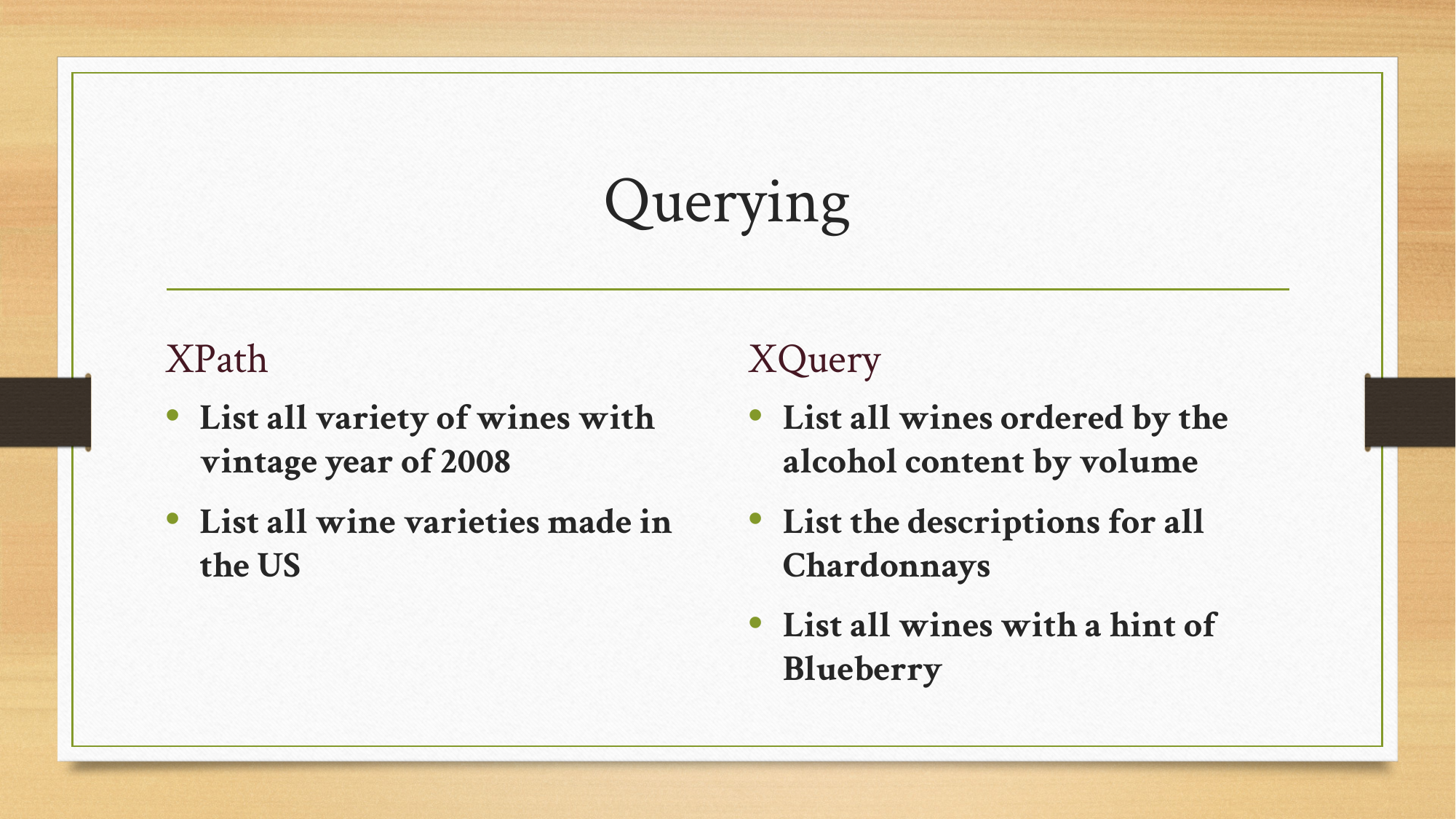

# Querying
XPath
XQuery
List all variety of wines with vintage year of 2008
List all wine varieties made in the US
List all wines ordered by the alcohol content by volume
List the descriptions for all Chardonnays
List all wines with a hint of Blueberry